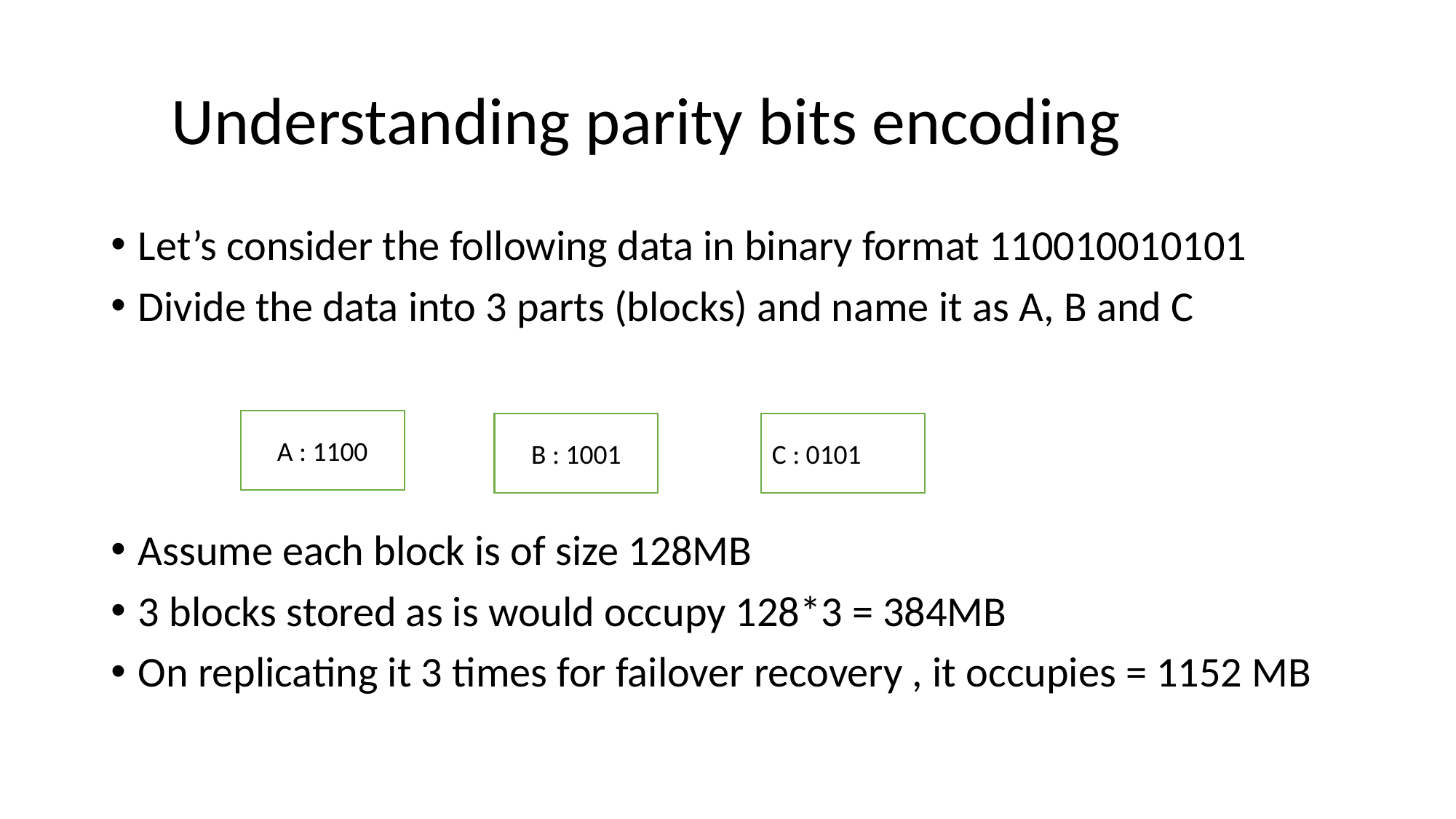

# Understanding parity bits encoding
Let’s consider the following data in binary format 110010010101
Divide the data into 3 parts (blocks) and name it as A, B and C

Assume each block is of size 128MB
3 blocks stored as is would occupy 128*3 = 384MB
On replicating it 3 times for failover recovery , it occupies = 1152 MB
A : 1100
B : 1001
C : 0101